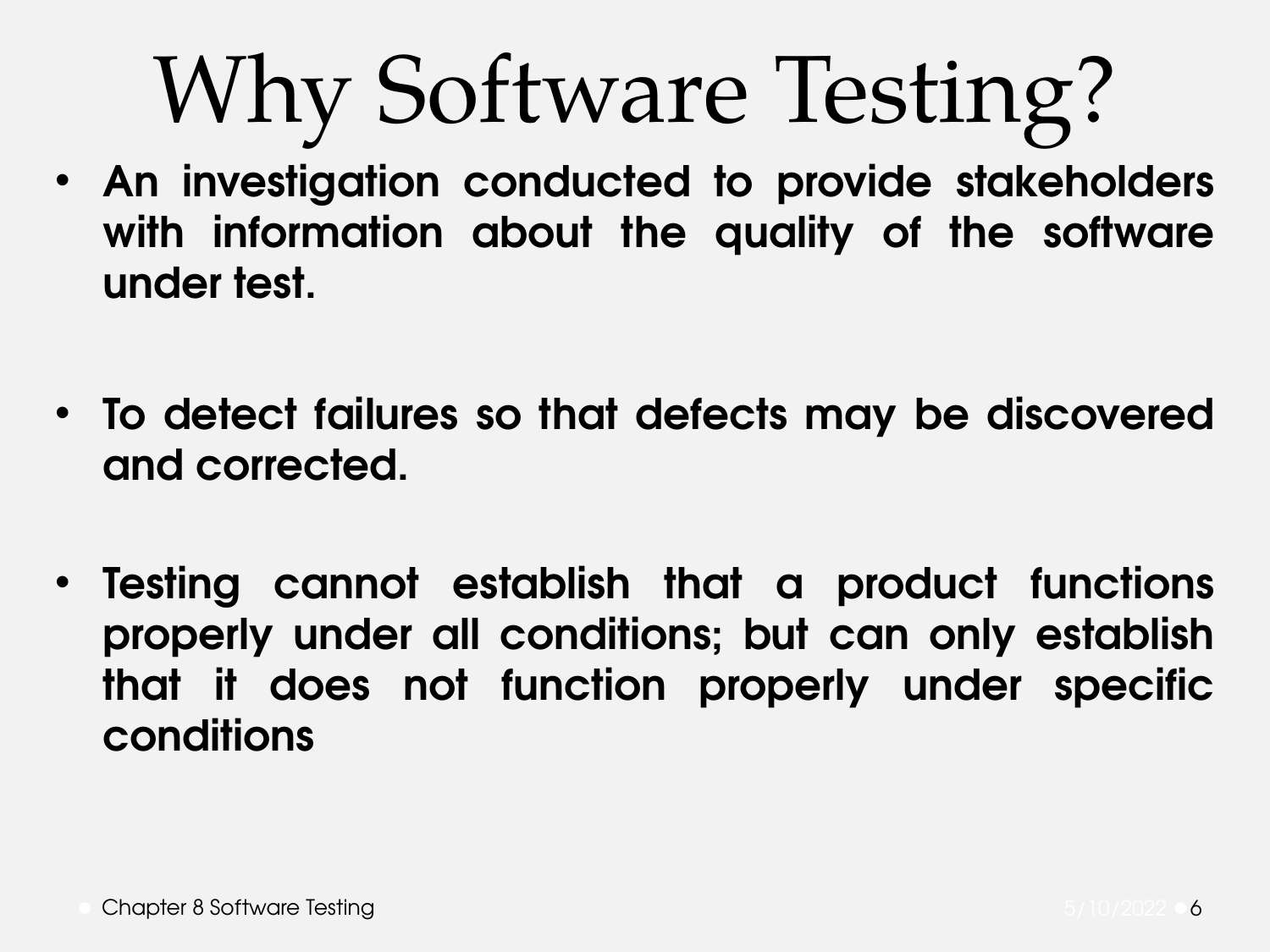

# Why Software Testing?
An investigation conducted to provide stakeholders with information about the quality of the software under test.

To detect failures so that defects may be discovered and corrected.

Testing cannot establish that a product functions properly under all conditions; but can only establish that it does not function properly under specific conditions

Chapter 8 Software Testing
5/10/2022
6